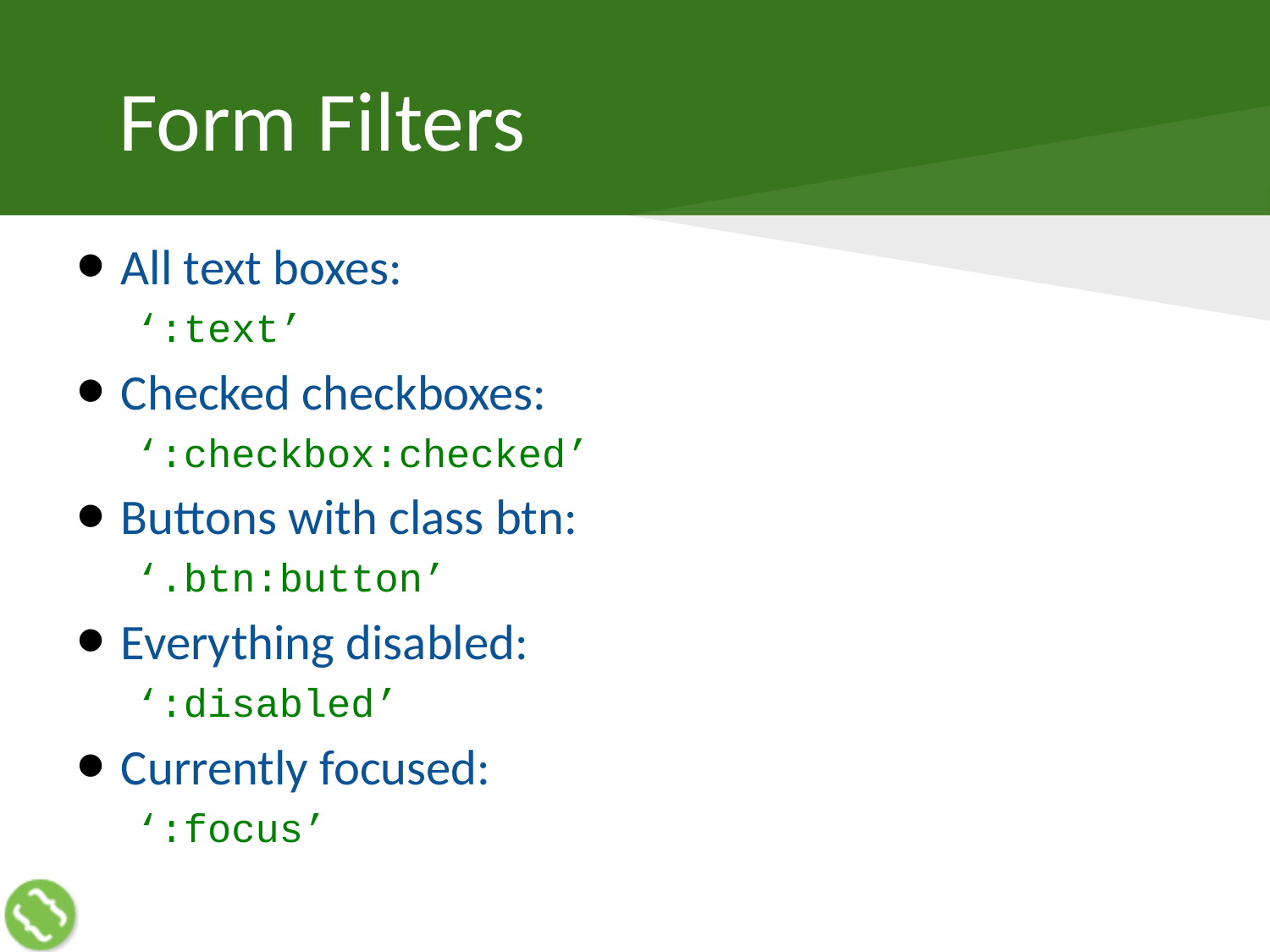

# Form Filters
All text boxes:
‘:text’
Checked checkboxes:
‘:checkbox:checked’
Buttons with class btn:
‘.btn:button’
Everything disabled:
‘:disabled’
Currently focused:
‘:focus’